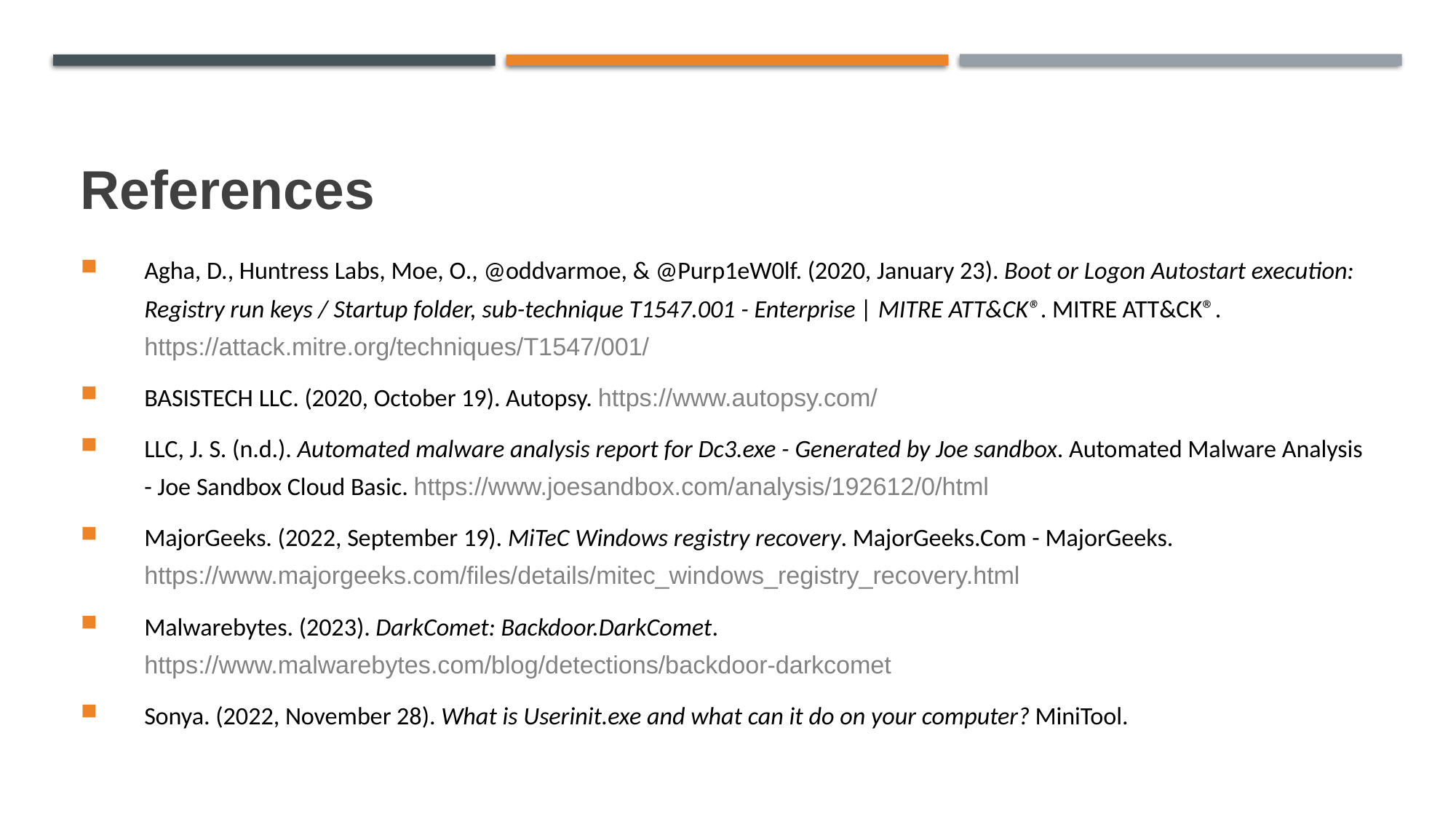

# References
Agha, D., Huntress Labs, Moe, O., @oddvarmoe, & @Purp1eW0lf. (2020, January 23). Boot or Logon Autostart execution: Registry run keys / Startup folder, sub-technique T1547.001 - Enterprise | MITRE ATT&CK®. MITRE ATT&CK®. https://attack.mitre.org/techniques/T1547/001/
BASISTECH LLC. (2020, October 19). Autopsy. https://www.autopsy.com/
LLC, J. S. (n.d.). Automated malware analysis report for Dc3.exe - Generated by Joe sandbox. Automated Malware Analysis - Joe Sandbox Cloud Basic. https://www.joesandbox.com/analysis/192612/0/html
MajorGeeks. (2022, September 19). MiTeC Windows registry recovery. MajorGeeks.Com - MajorGeeks. https://www.majorgeeks.com/files/details/mitec_windows_registry_recovery.html
Malwarebytes. (2023). DarkComet: Backdoor.DarkComet. https://www.malwarebytes.com/blog/detections/backdoor-darkcomet
Sonya. (2022, November 28). What is Userinit.exe and what can it do on your computer? MiniTool.